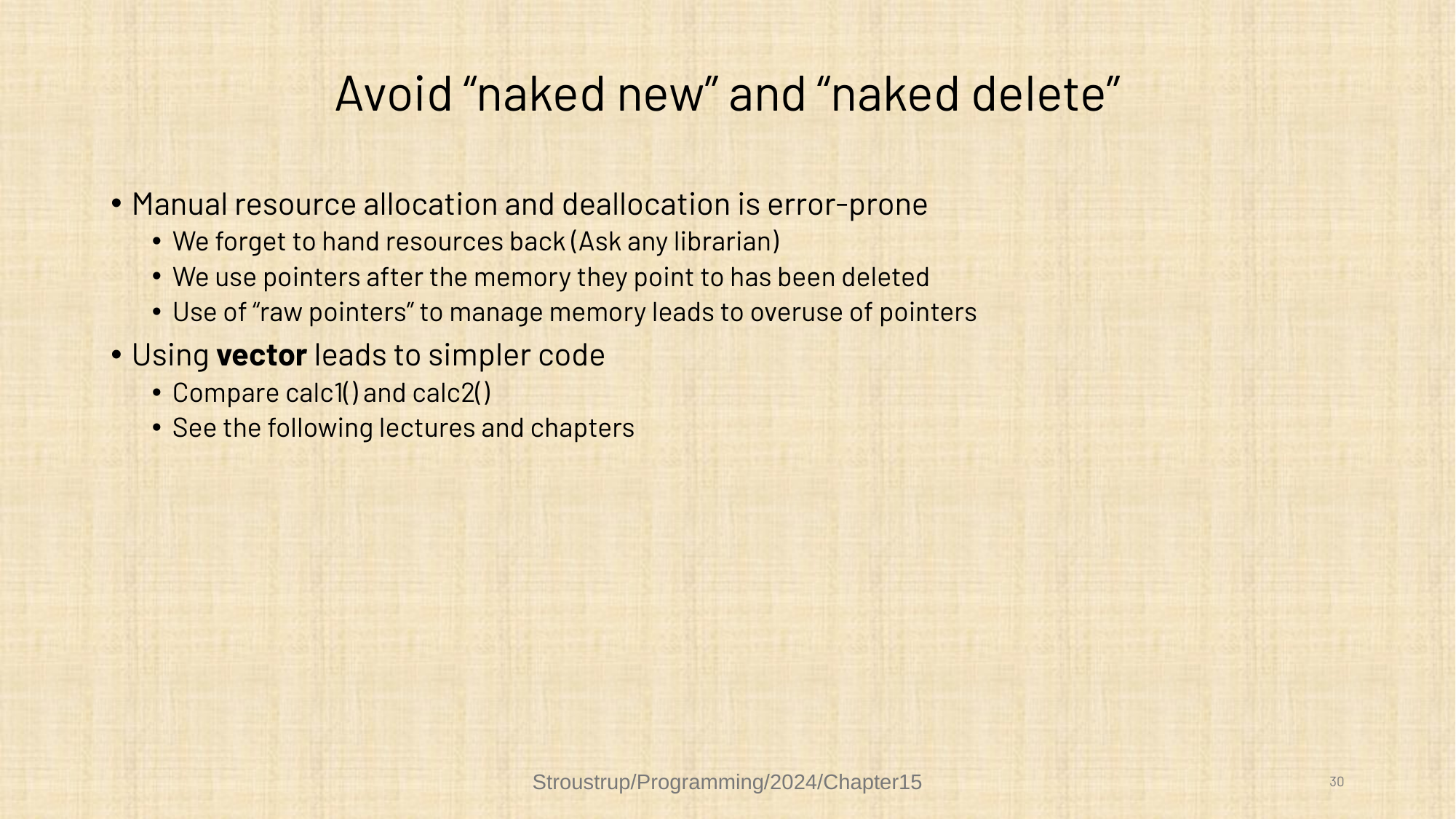

# Avoid “naked new” and “naked delete”
Manual resource allocation and deallocation is error-prone
We forget to hand resources back (Ask any librarian)
We use pointers after the memory they point to has been deleted
Use of “raw pointers” to manage memory leads to overuse of pointers
Using vector leads to simpler code
Compare calc1() and calc2()
See the following lectures and chapters
Stroustrup/Programming/2024/Chapter15
30